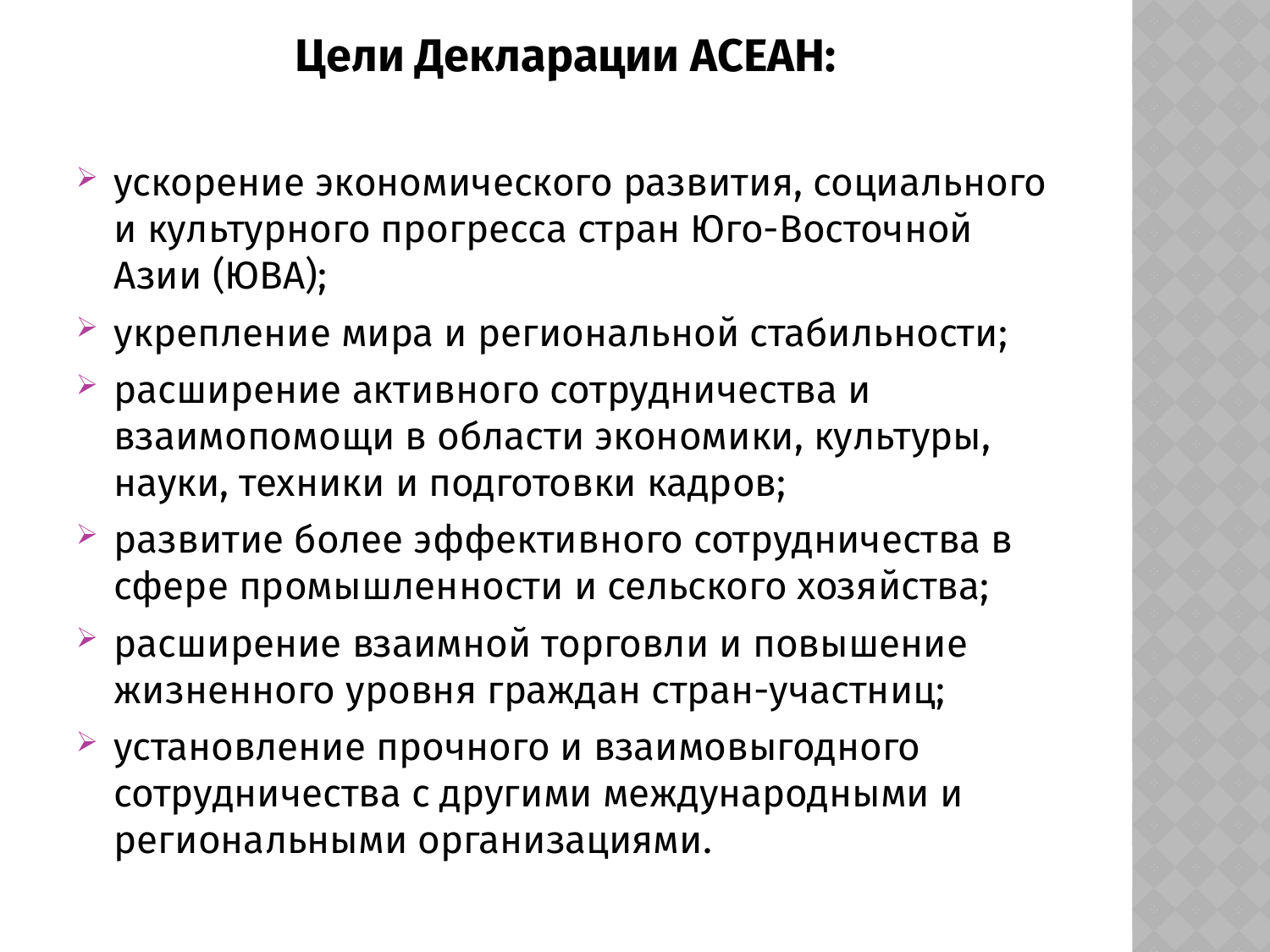

Цели Декларации АСЕАН:

ускорение экономического развития, социального и культурного прогресса стран Юго-Восточной Азии (ЮВА);
укрепление мира и региональной стабильности;
расширение активного сотрудничества и взаимопомощи в области экономики, культуры, науки, техники и подготовки кадров;
развитие более эффективного сотрудничества в сфере промышленности и сельского хозяйства;
расширение взаимной торговли и повышение жизненного уровня граждан стран-участниц;
установление прочного и взаимовыгодного сотрудничества с другими международными и региональными организациями.